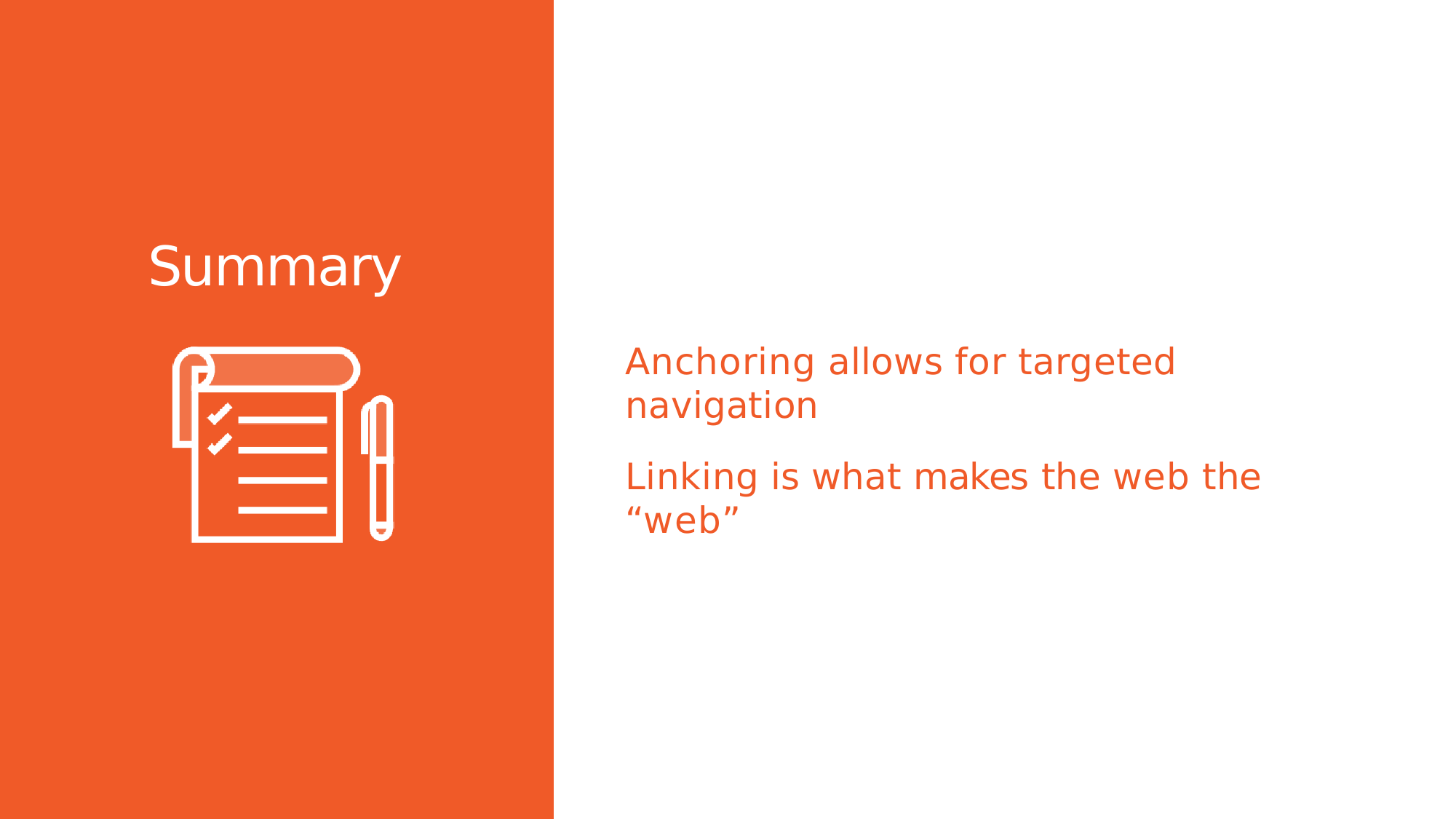

Summary
Anchoring allows for targeted navigation
Linking is what makes the web the “web”
8